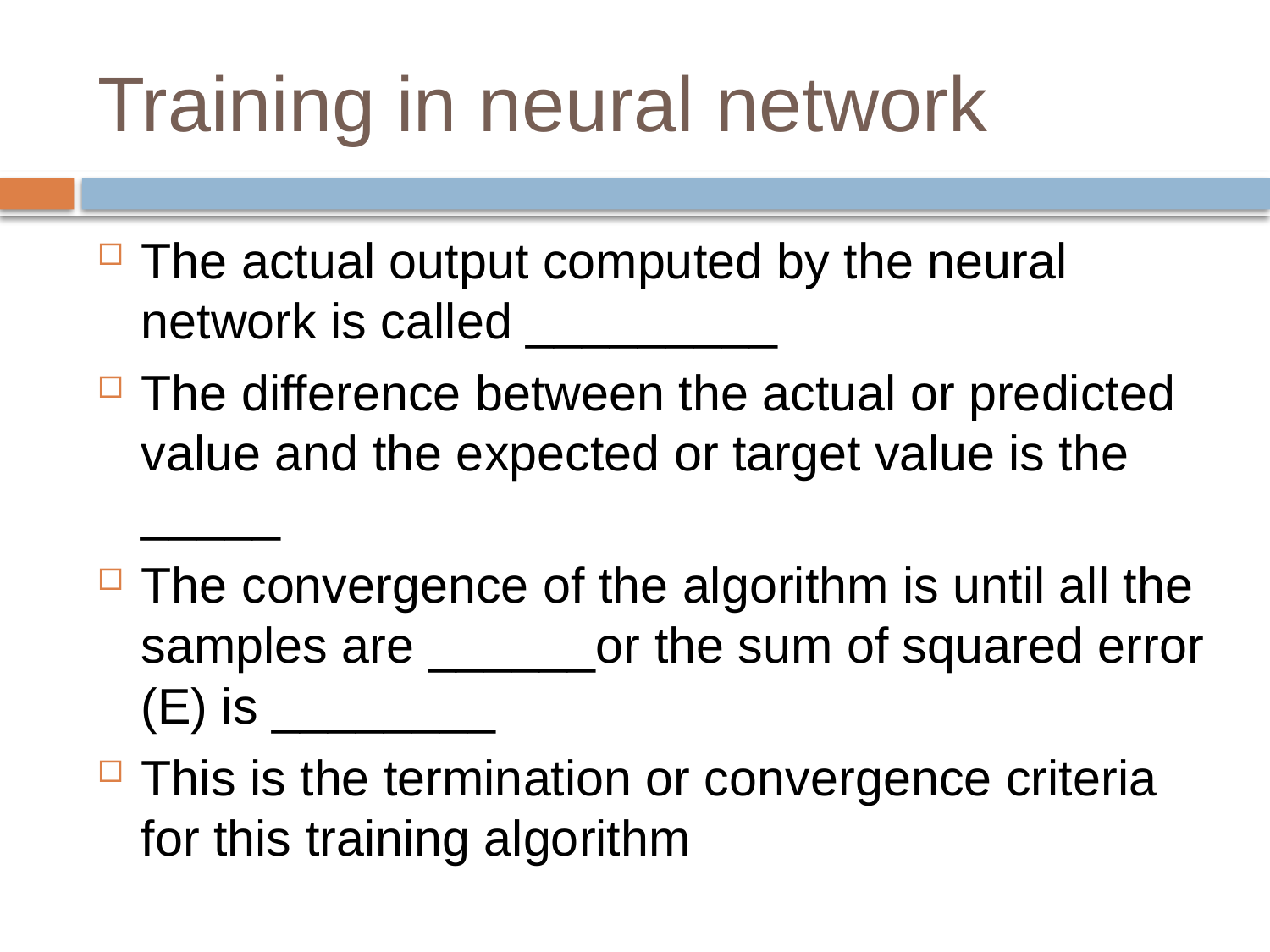

# Training in neural network
The actual output computed by the neural network is called _________
The difference between the actual or predicted value and the expected or target value is the _____
The convergence of the algorithm is until all the samples are ______or the sum of squared error (E) is ________
This is the termination or convergence criteria for this training algorithm